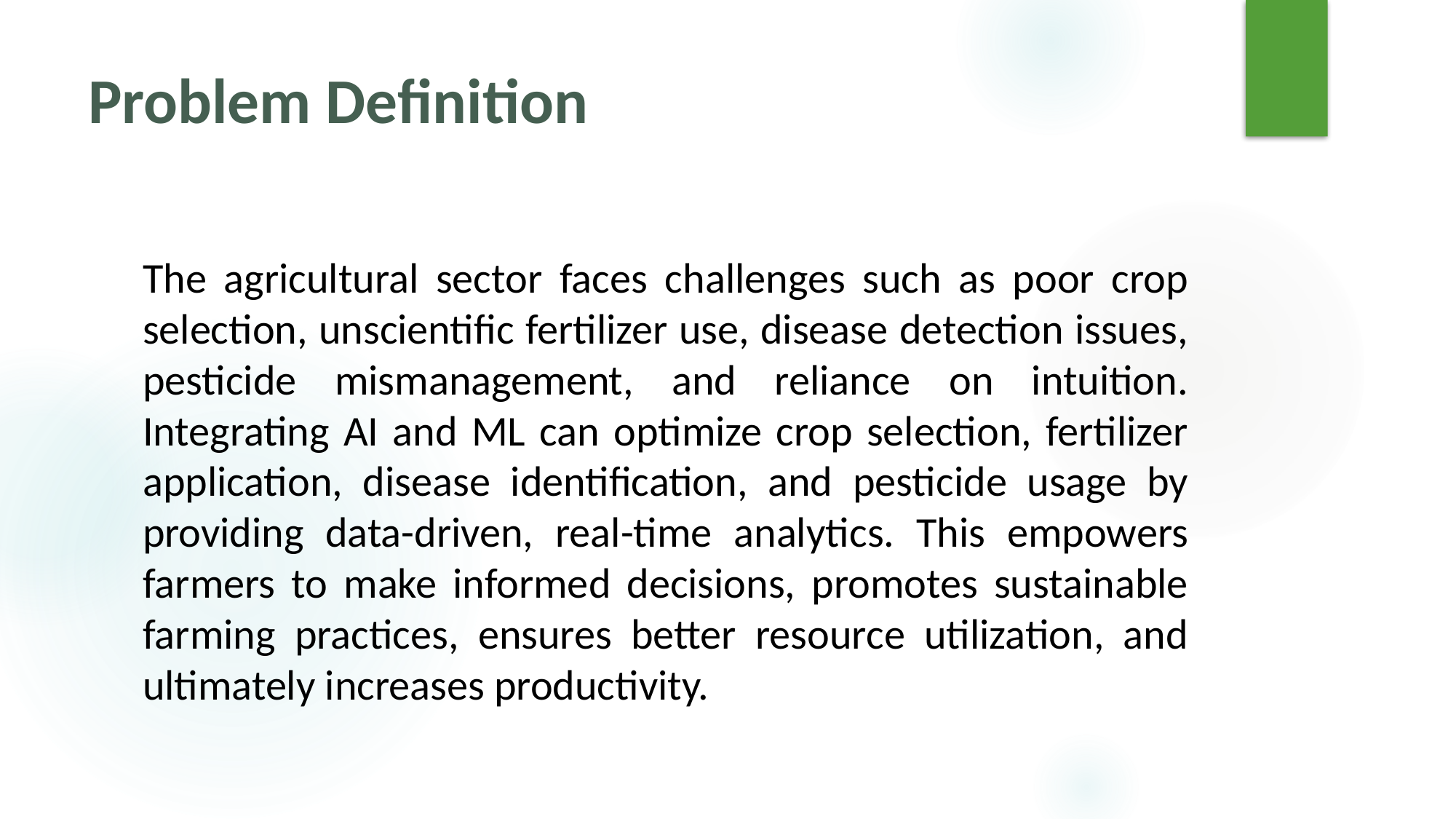

# Problem Definition
The agricultural sector faces challenges such as poor crop selection, unscientific fertilizer use, disease detection issues, pesticide mismanagement, and reliance on intuition. Integrating AI and ML can optimize crop selection, fertilizer application, disease identification, and pesticide usage by providing data-driven, real-time analytics. This empowers farmers to make informed decisions, promotes sustainable farming practices, ensures better resource utilization, and ultimately increases productivity.